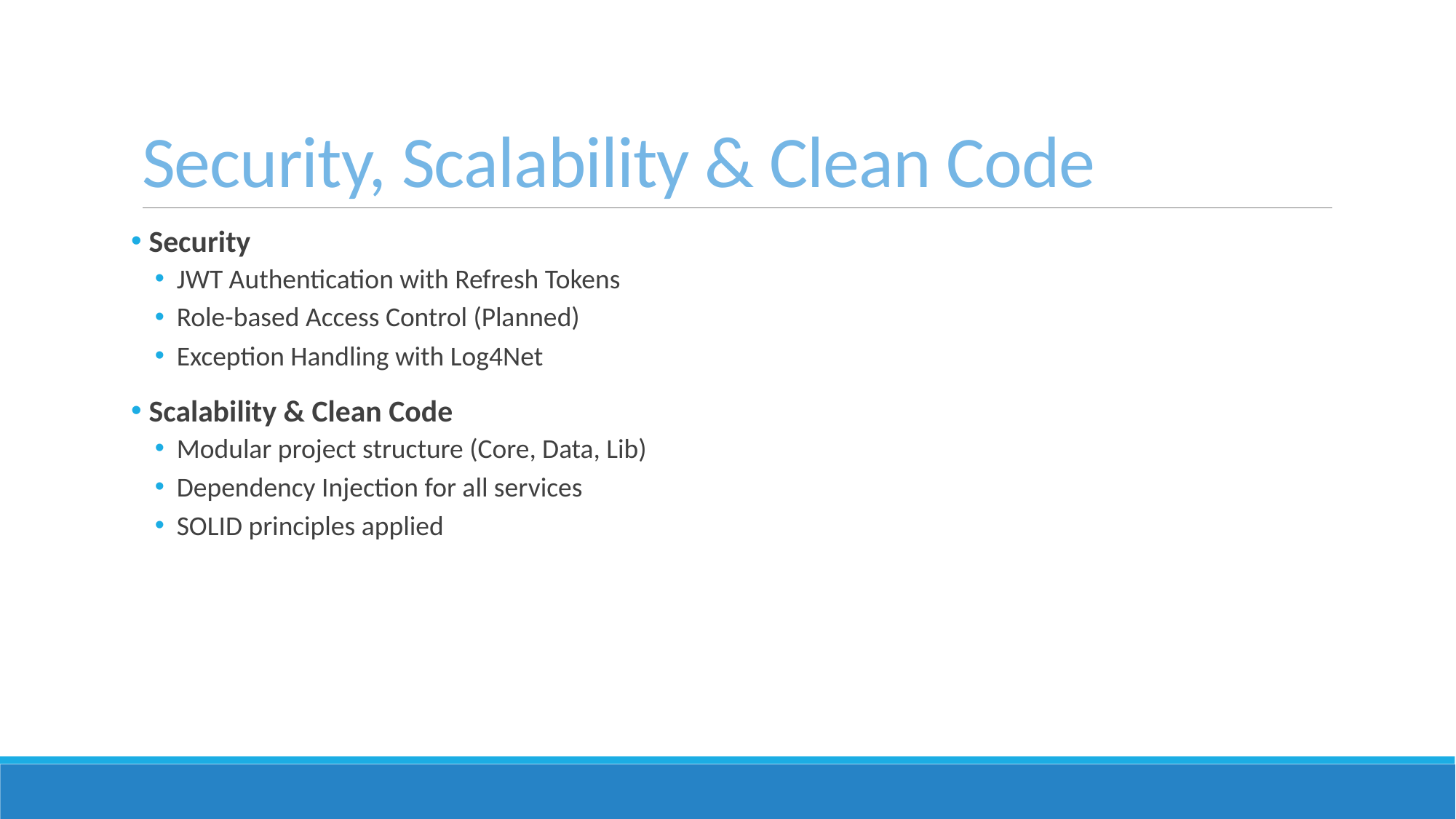

# Security, Scalability & Clean Code
 Security
JWT Authentication with Refresh Tokens
Role-based Access Control (Planned)
Exception Handling with Log4Net
 Scalability & Clean Code
Modular project structure (Core, Data, Lib)
Dependency Injection for all services
SOLID principles applied